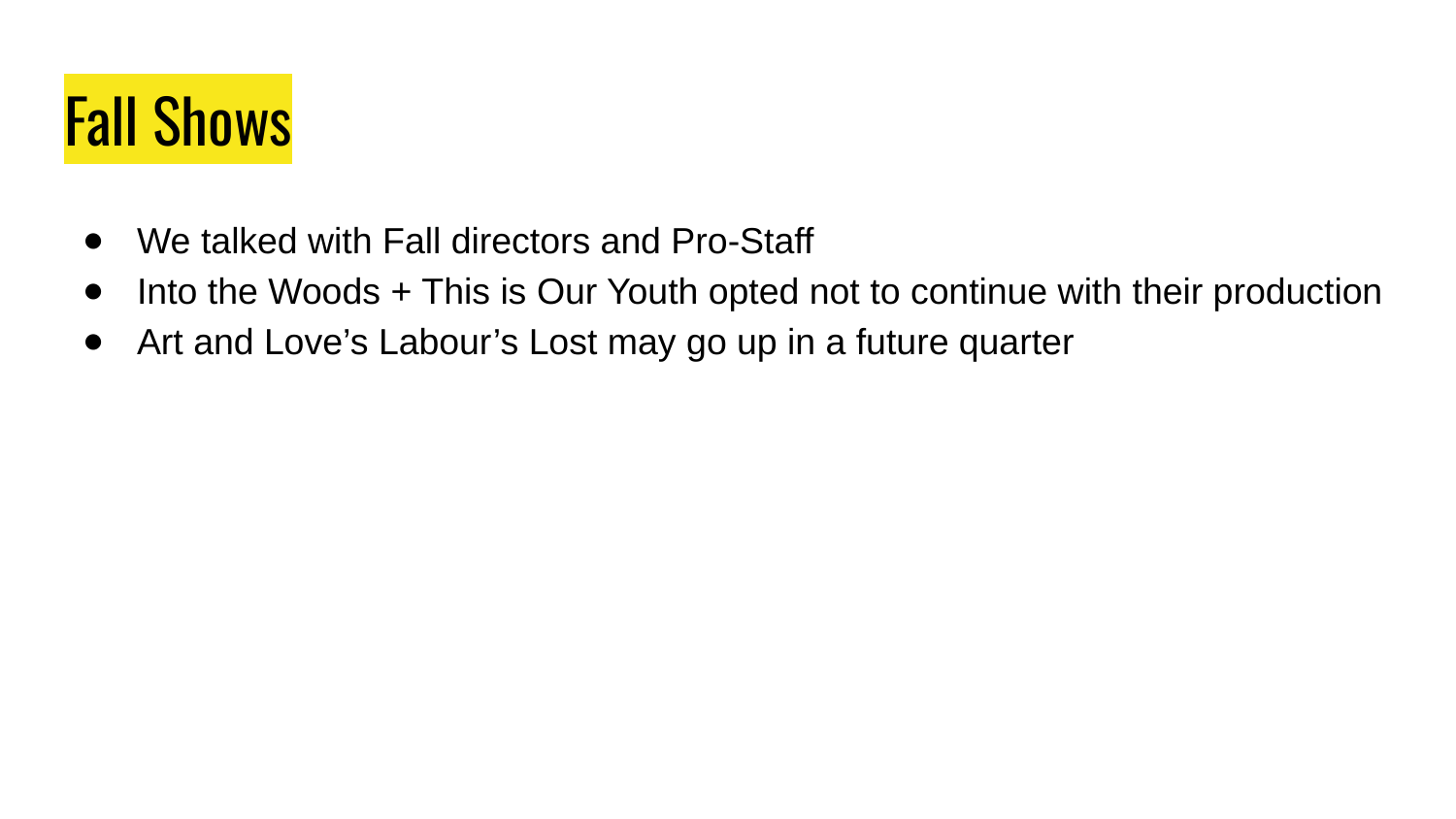

# Fall Shows
We talked with Fall directors and Pro-Staff
Into the Woods + This is Our Youth opted not to continue with their production
Art and Love’s Labour’s Lost may go up in a future quarter